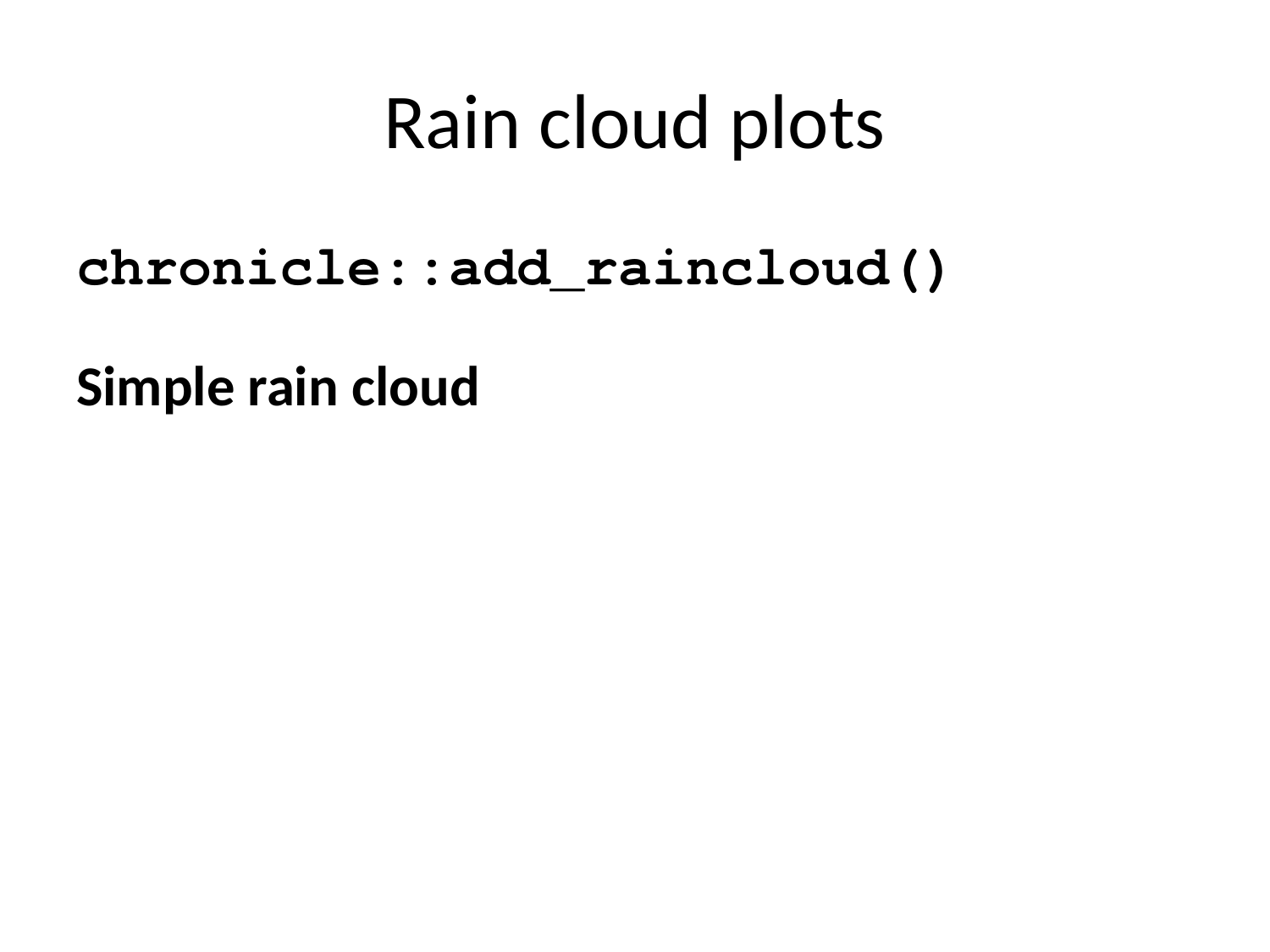

# Rain cloud plots
chronicle::add_raincloud()
Simple rain cloud